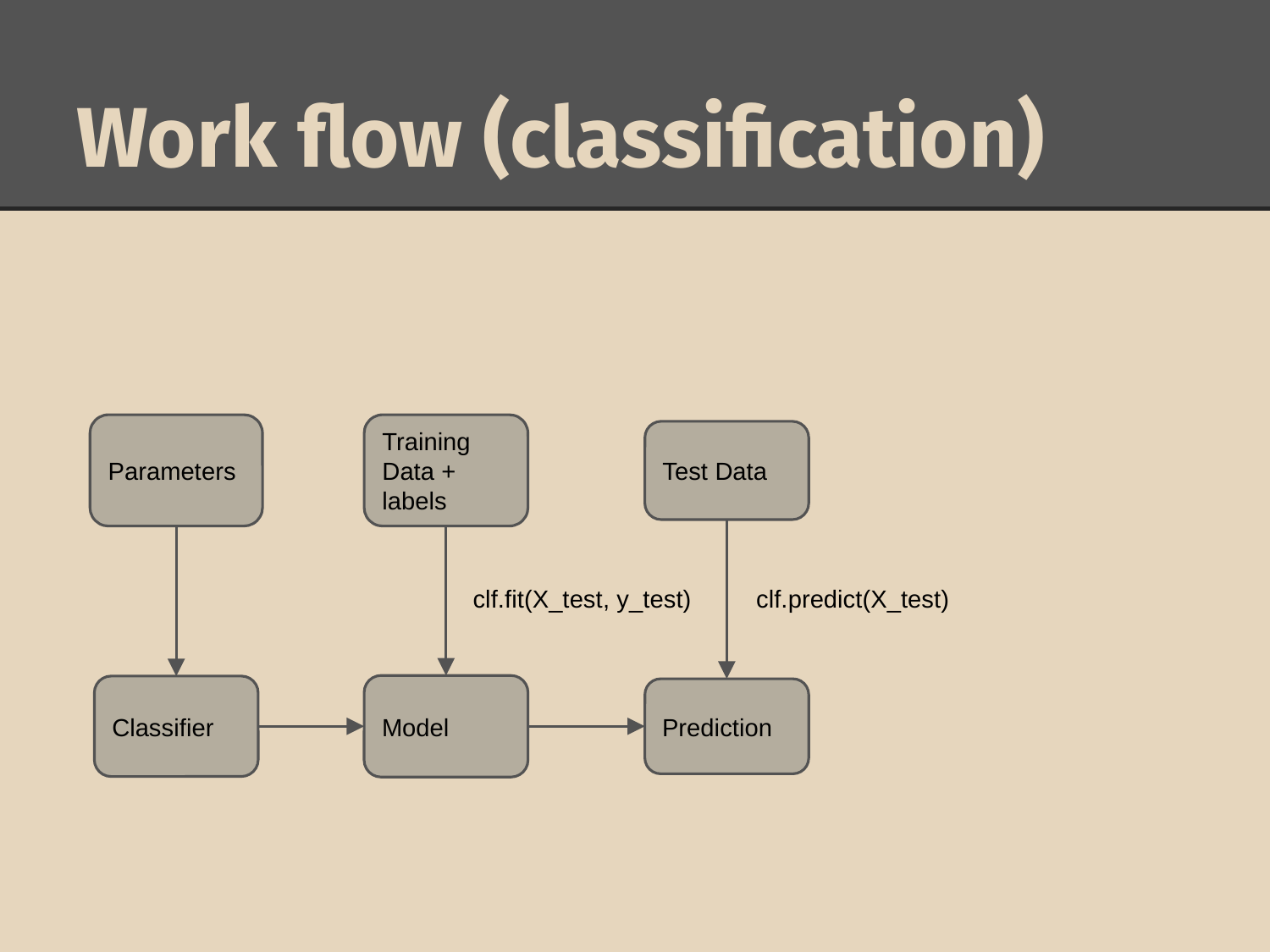

# Work flow (classification)
Parameters
Training Data + labels
Test Data
clf.fit(X_test, y_test)
clf.predict(X_test)
Model
Classifier
Prediction